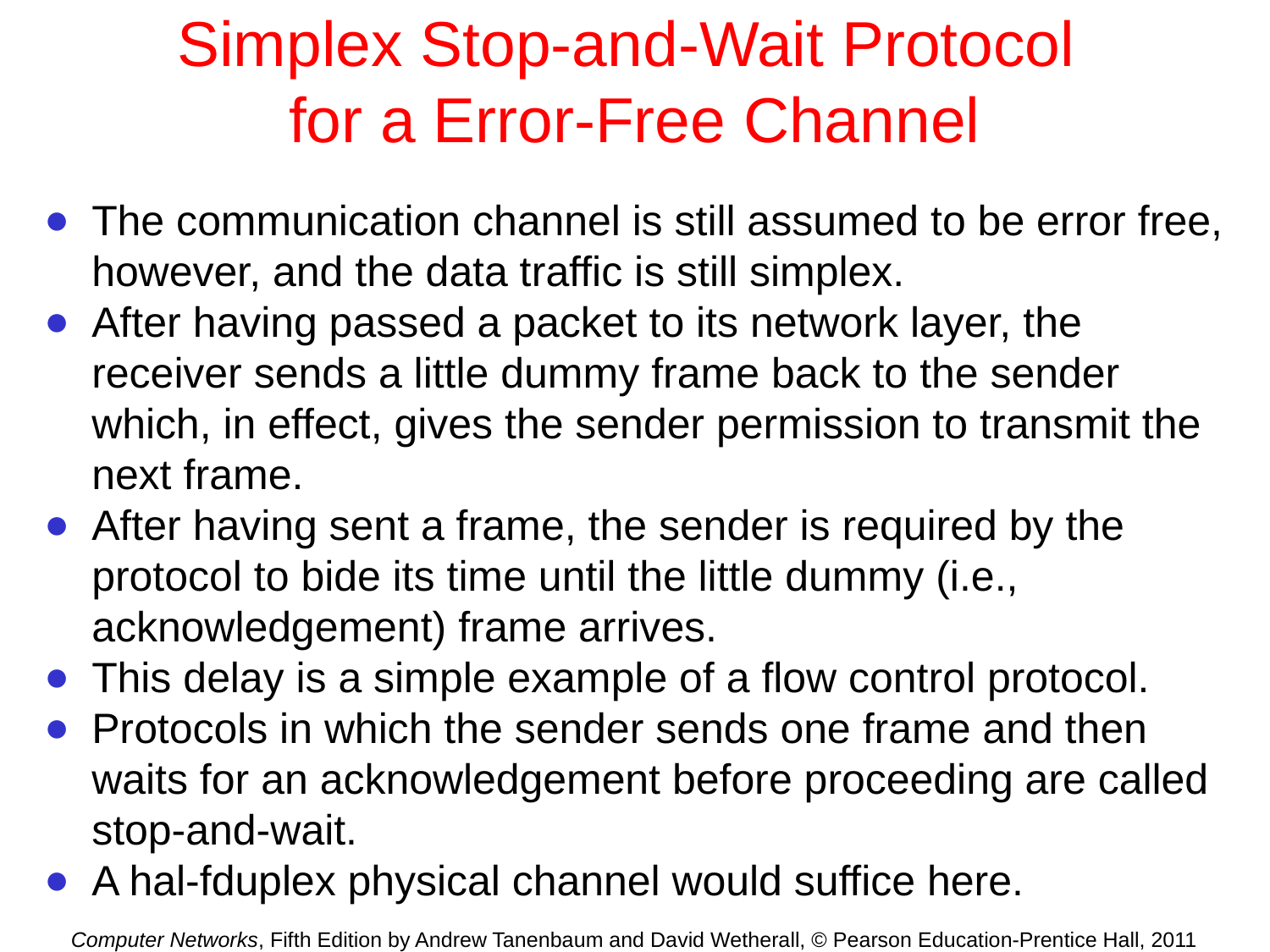

# Simplex Stop-and-Wait Protocol for a Error-Free Channel
The communication channel is still assumed to be error free, however, and the data traffic is still simplex.
After having passed a packet to its network layer, the receiver sends a little dummy frame back to the sender which, in effect, gives the sender permission to transmit the next frame.
After having sent a frame, the sender is required by the protocol to bide its time until the little dummy (i.e., acknowledgement) frame arrives.
This delay is a simple example of a flow control protocol.
Protocols in which the sender sends one frame and then waits for an acknowledgement before proceeding are called stop-and-wait.
A hal-fduplex physical channel would suffice here.